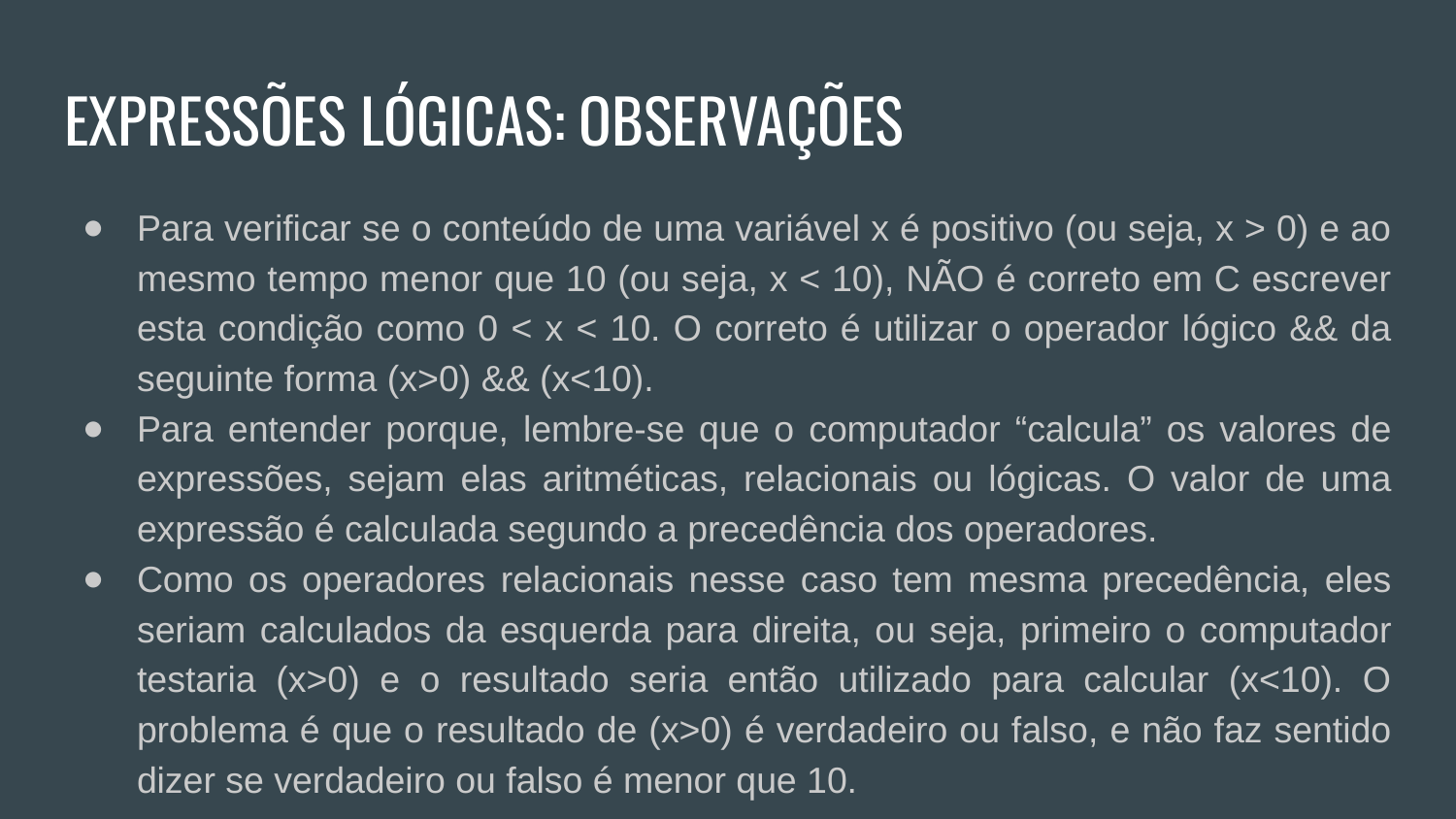

# EXPRESSÕES LÓGICAS: OBSERVAÇÕES
Para verificar se o conteúdo de uma variável x é positivo (ou seja, x > 0) e ao mesmo tempo menor que 10 (ou seja, x < 10), NÃO é correto em C escrever esta condição como 0 < x < 10. O correto é utilizar o operador lógico && da seguinte forma (x>0) && (x<10).
Para entender porque, lembre-se que o computador “calcula” os valores de expressões, sejam elas aritméticas, relacionais ou lógicas. O valor de uma expressão é calculada segundo a precedência dos operadores.
Como os operadores relacionais nesse caso tem mesma precedência, eles seriam calculados da esquerda para direita, ou seja, primeiro o computador testaria (x>0) e o resultado seria então utilizado para calcular (x<10). O problema é que o resultado de (x>0) é verdadeiro ou falso, e não faz sentido dizer se verdadeiro ou falso é menor que 10.